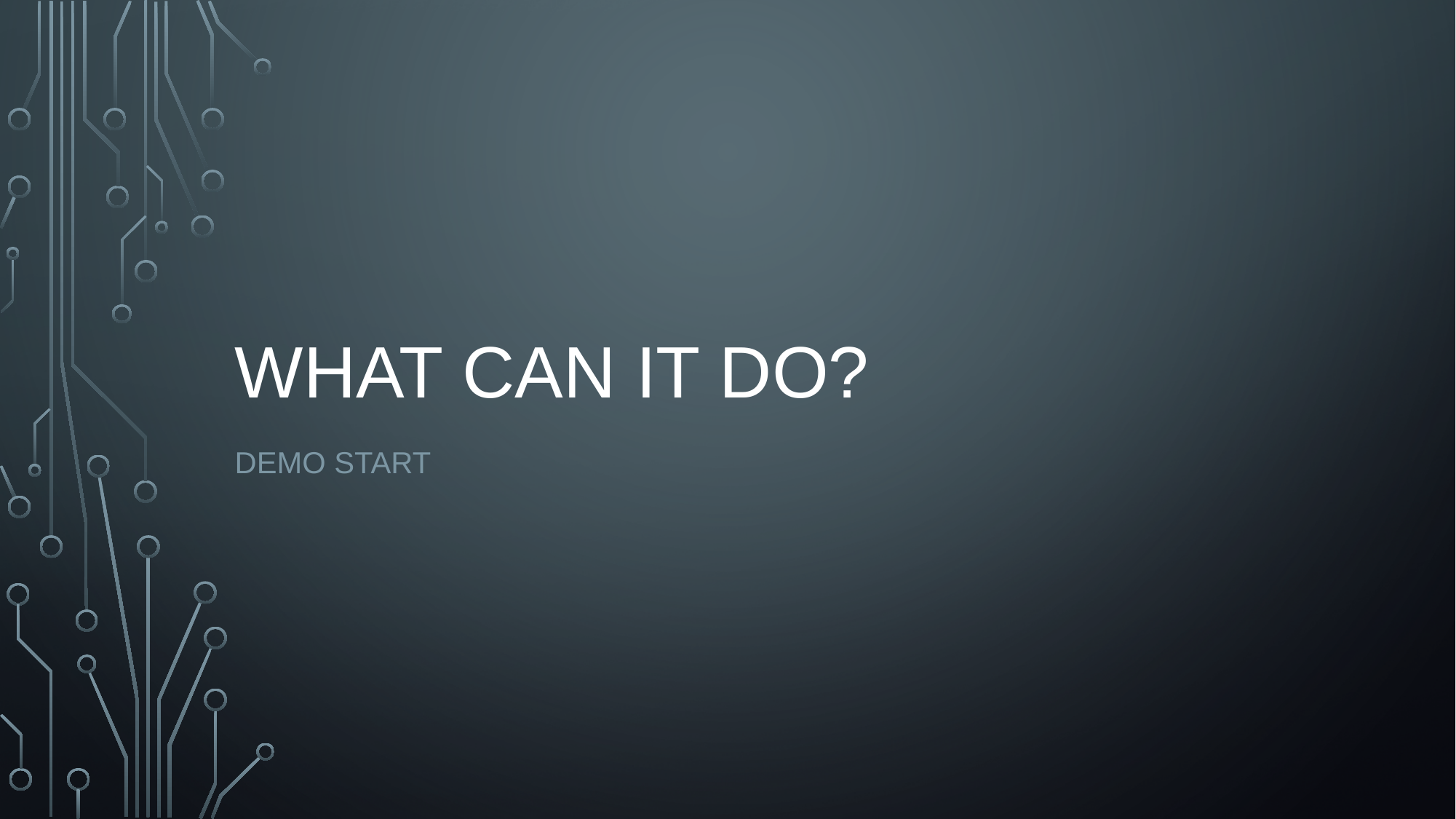

# What can it do?
Demo start